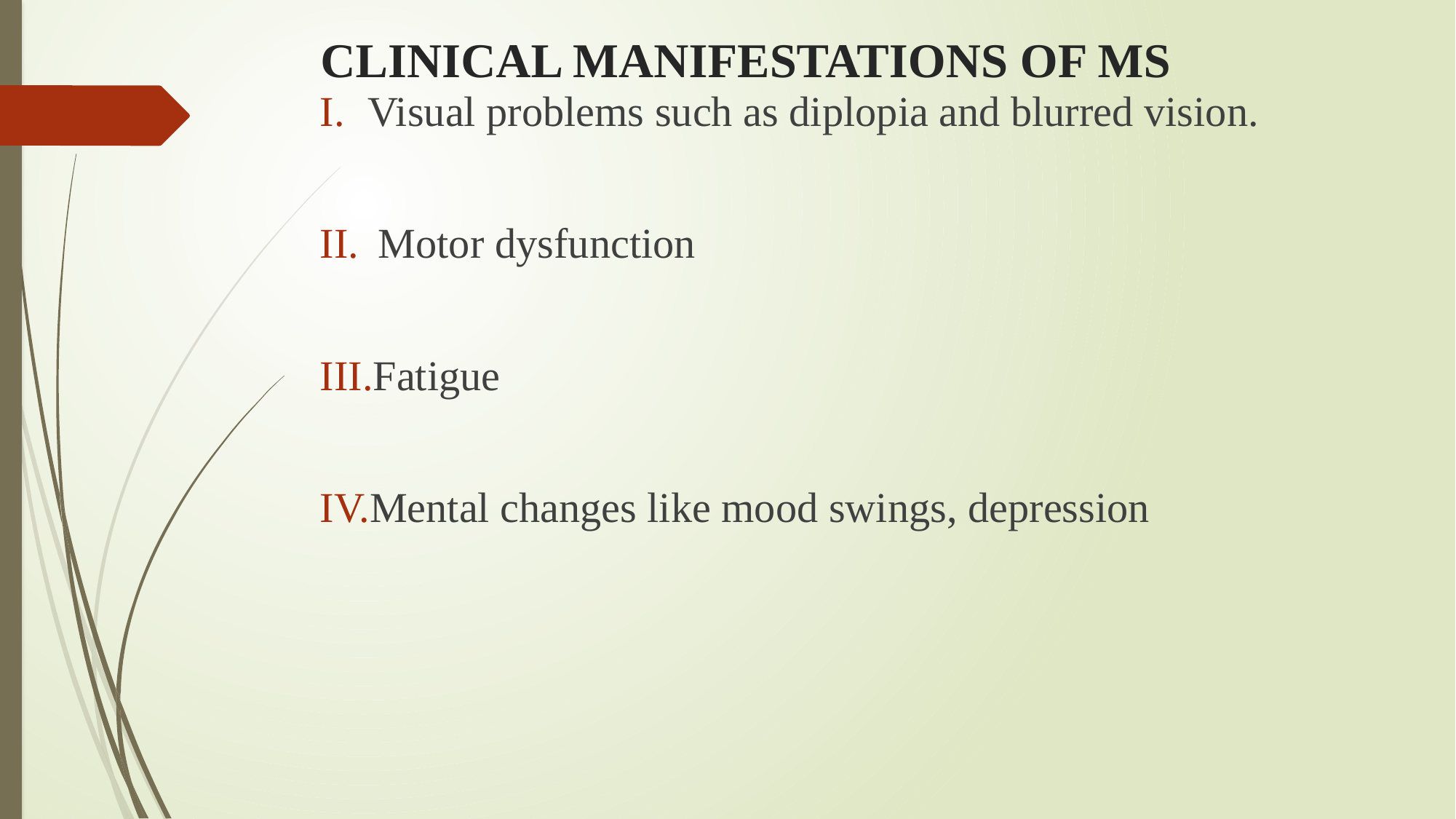

# CLINICAL MANIFESTATIONS OF MS
Visual problems such as diplopia and blurred vision.

 Motor dysfunction

Fatigue

Mental changes like mood swings, depression